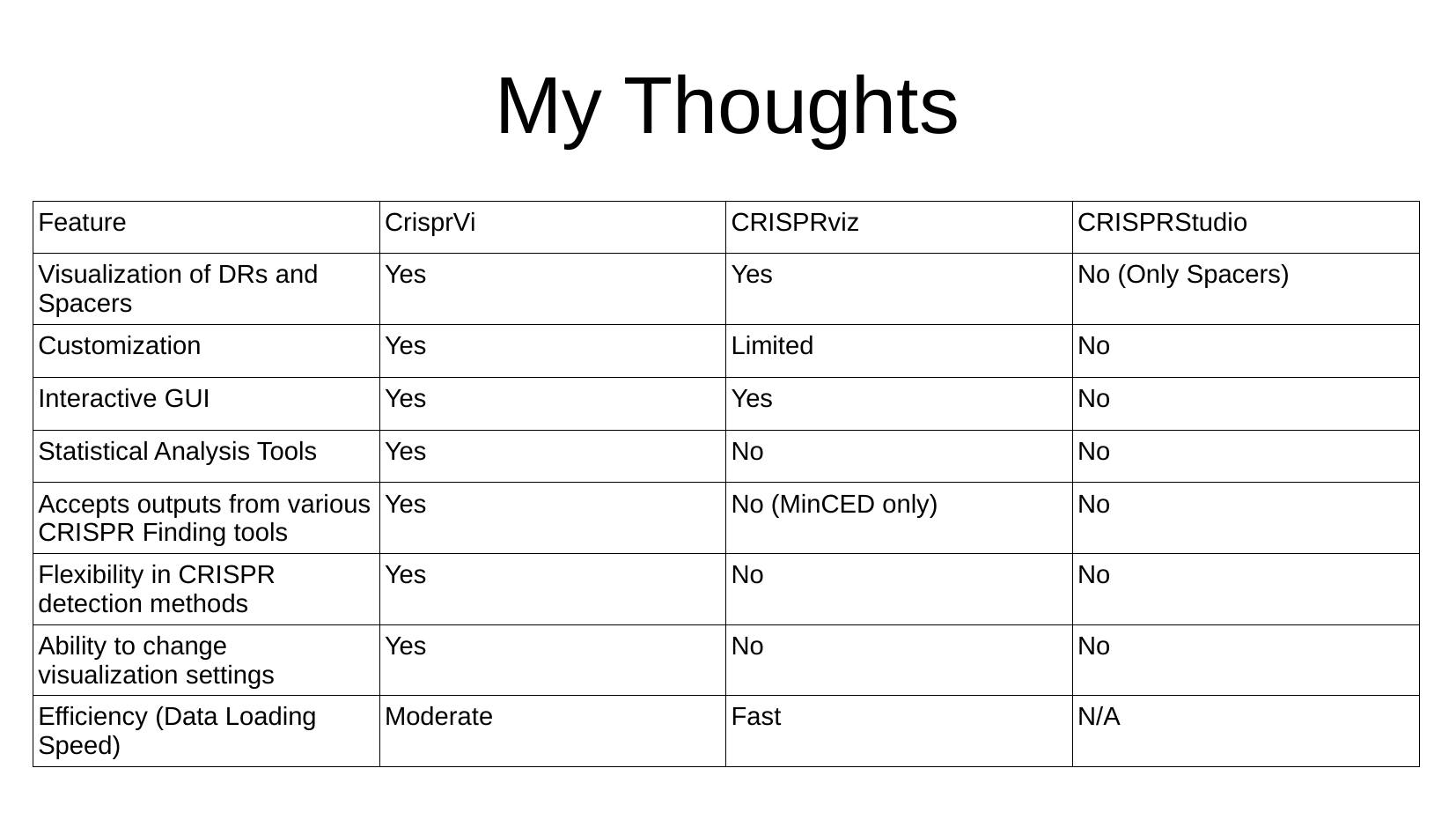

# My Thoughts
| Feature | CrisprVi | CRISPRviz | CRISPRStudio |
| --- | --- | --- | --- |
| Visualization of DRs and Spacers | Yes | Yes | No (Only Spacers) |
| Customization | Yes | Limited | No |
| Interactive GUI | Yes | Yes | No |
| Statistical Analysis Tools | Yes | No | No |
| Accepts outputs from various CRISPR Finding tools | Yes | No (MinCED only) | No |
| Flexibility in CRISPR detection methods | Yes | No | No |
| Ability to change visualization settings | Yes | No | No |
| Efficiency (Data Loading Speed) | Moderate | Fast | N/A |